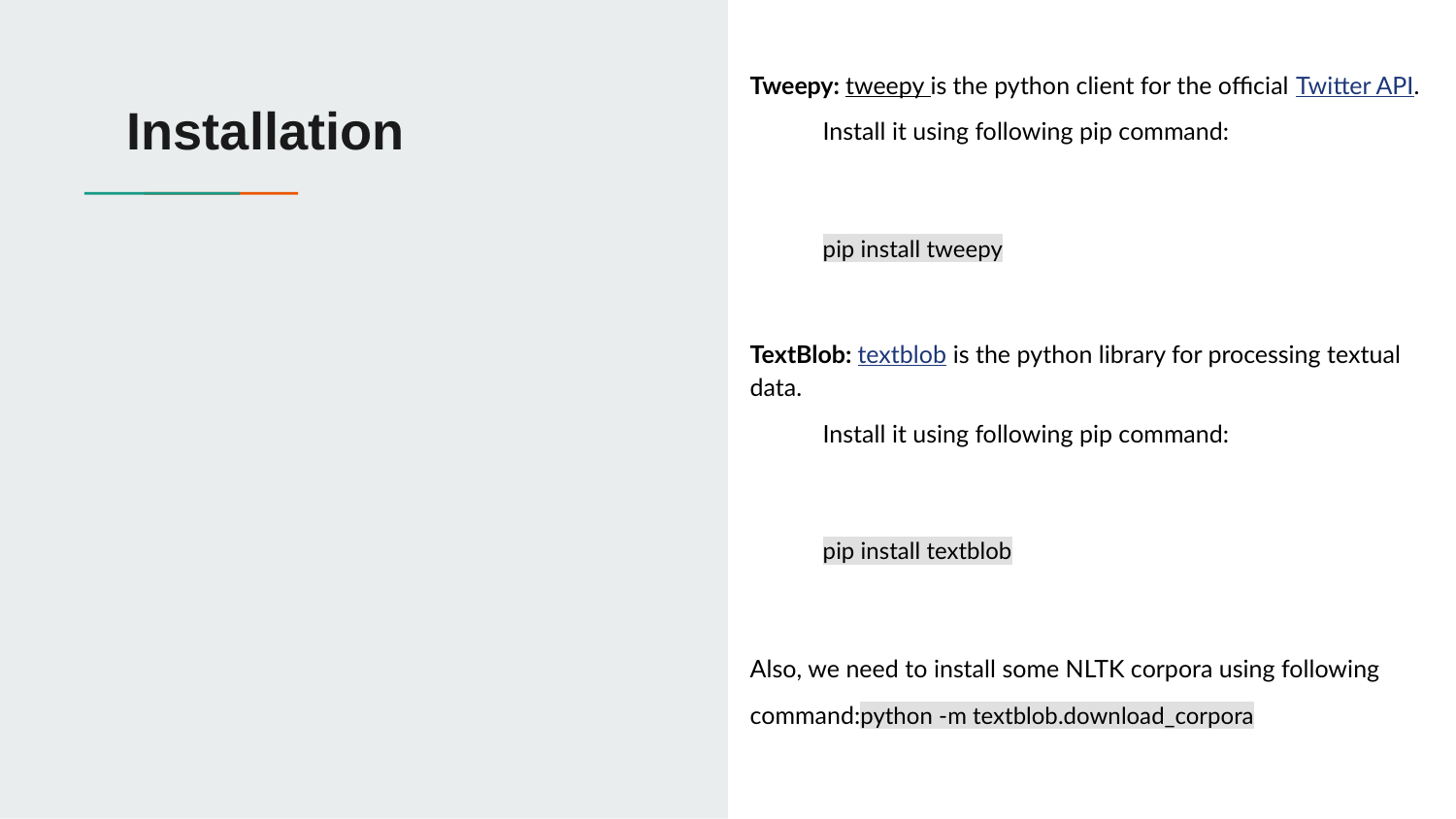

# Installation
Tweepy: tweepy is the python client for the official Twitter API.
Install it using following pip command:
pip install tweepy
TextBlob: textblob is the python library for processing textual data.
Install it using following pip command:
pip install textblob
Also, we need to install some NLTK corpora using following command:python -m textblob.download_corpora